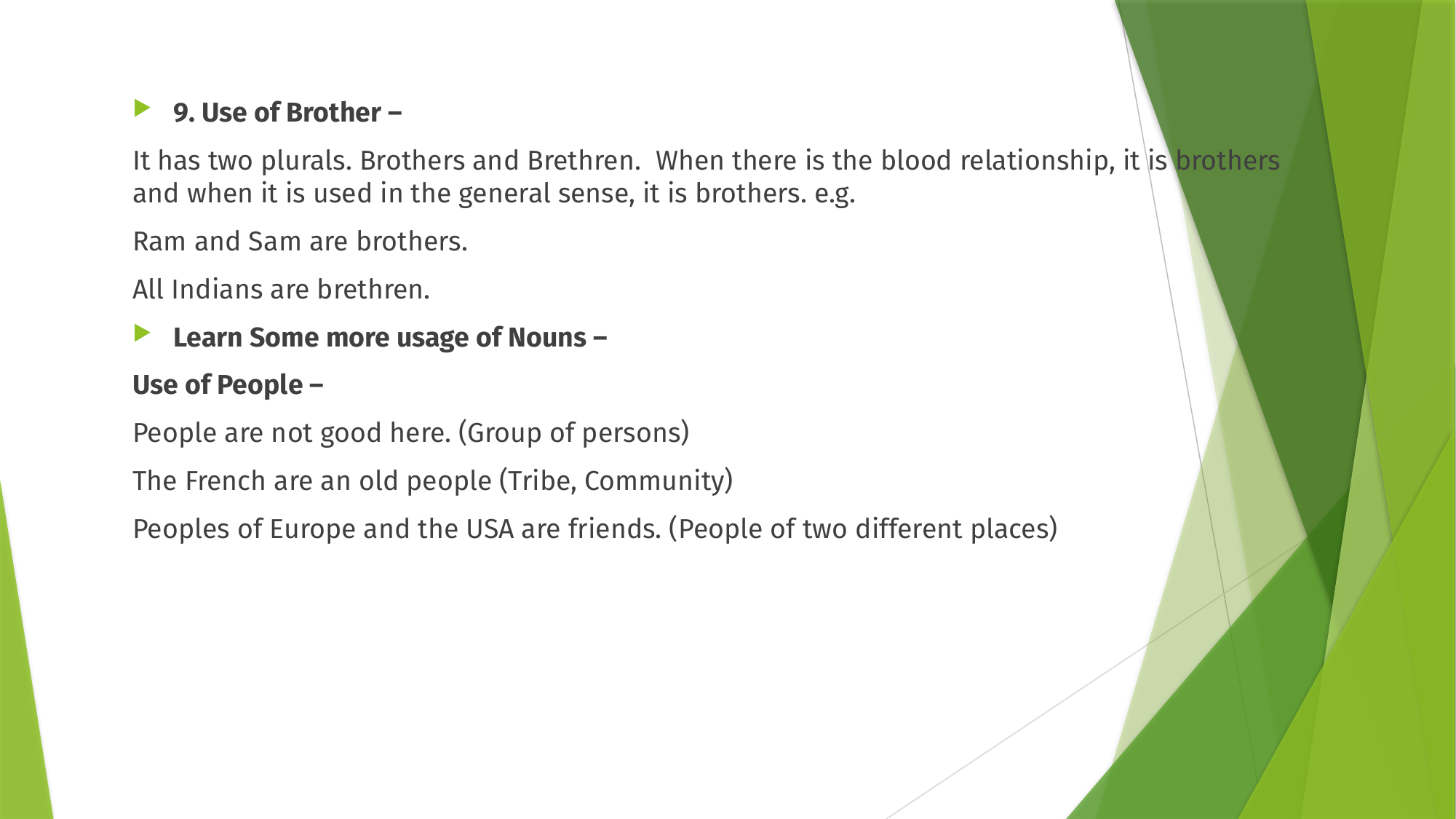

9. Use of Brother –
It has two plurals. Brothers and Brethren.  When there is the blood relationship, it is brothers and when it is used in the general sense, it is brothers. e.g.
Ram and Sam are brothers.
All Indians are brethren.
Learn Some more usage of Nouns –
Use of People –
People are not good here. (Group of persons)
The French are an old people (Tribe, Community)
Peoples of Europe and the USA are friends. (People of two different places)